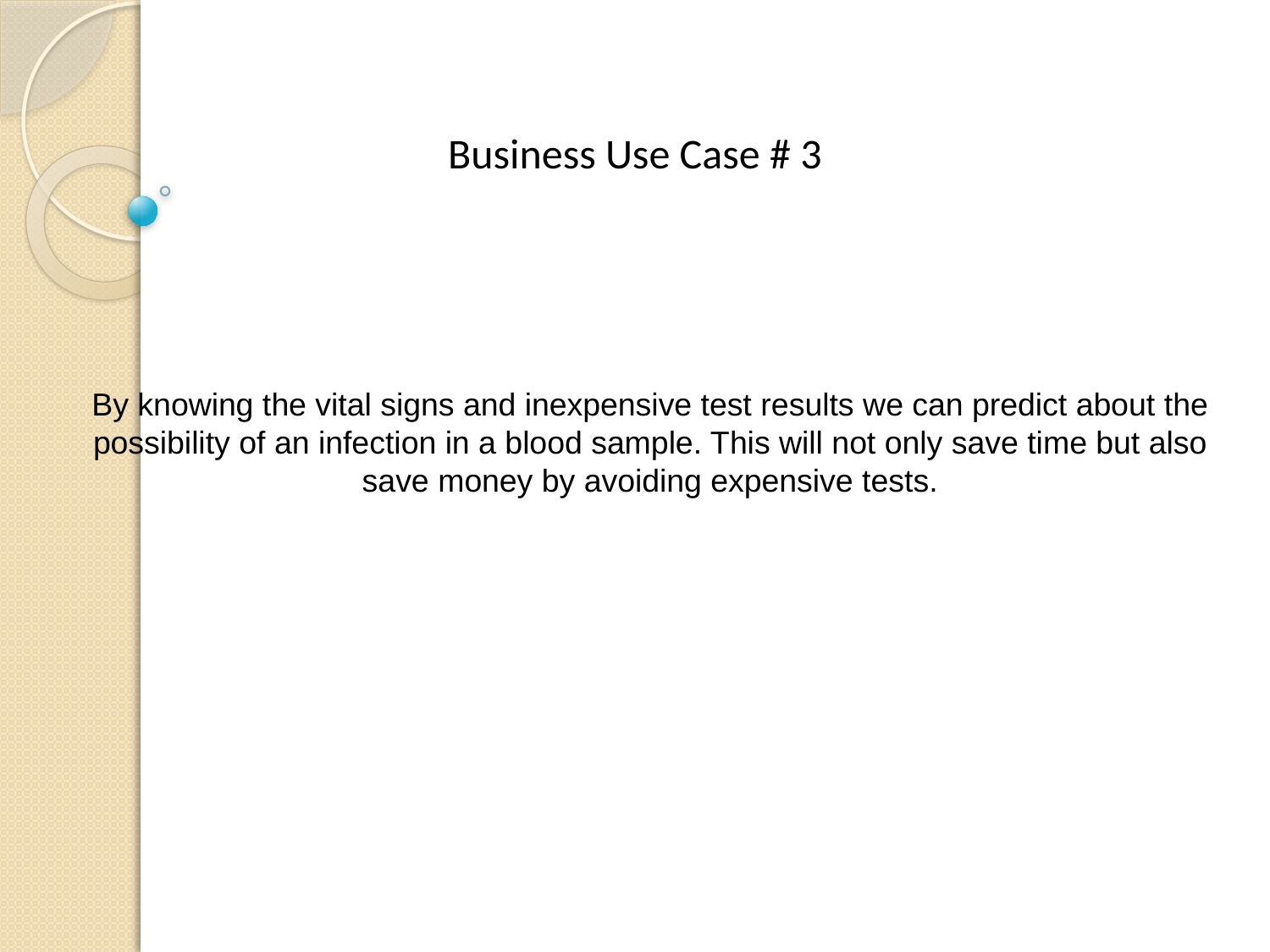

Business Use Case # 3
By knowing the vital signs and inexpensive test results we can predict about the possibility of an infection in a blood sample. This will not only save time but also save money by avoiding expensive tests.